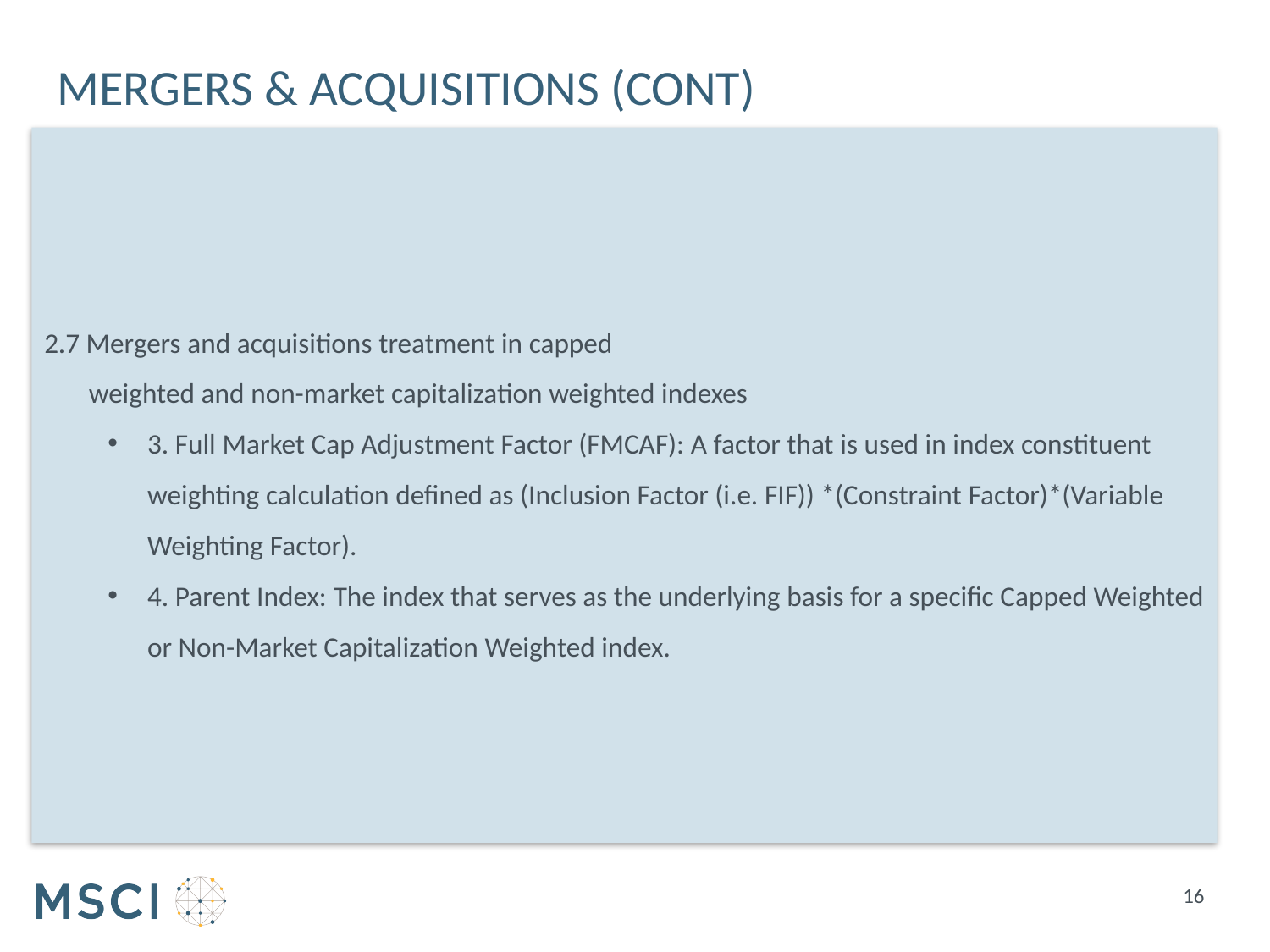

# Mergers & Acquisitions (CONT)
2.7 Mergers and acquisitions treatment in capped
       weighted and non-market capitalization weighted indexes
3. Full Market Cap Adjustment Factor (FMCAF): A factor that is used in index constituent weighting calculation defined as (Inclusion Factor (i.e. FIF)) *(Constraint Factor)*(Variable Weighting Factor).
4. Parent Index: The index that serves as the underlying basis for a specific Capped Weighted or Non-Market Capitalization Weighted index.
16